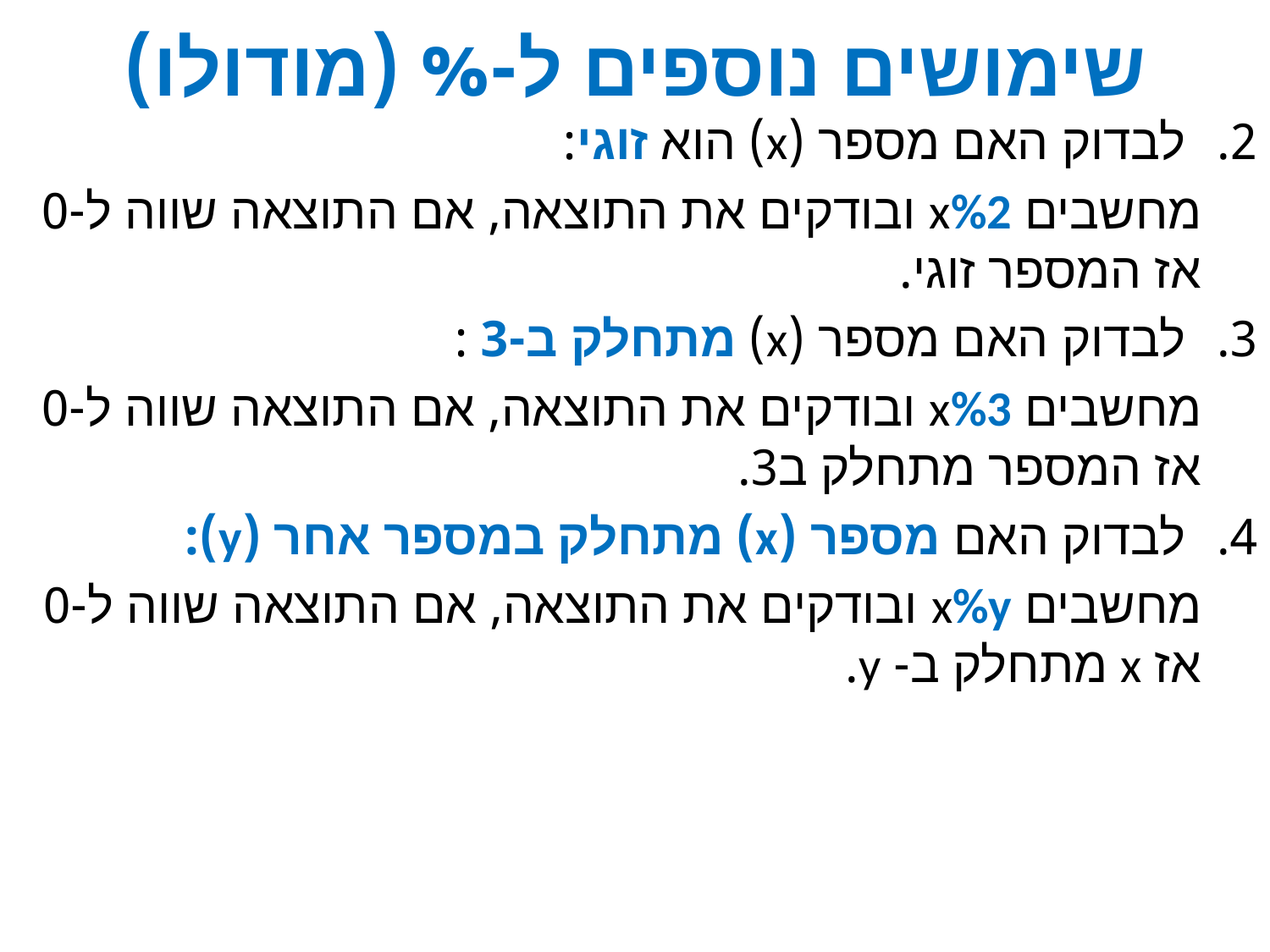

# שימושים נוספים ל-% (מודולו)
לבדוק האם מספר (x) הוא זוגי:
מחשבים x%2 ובודקים את התוצאה, אם התוצאה שווה ל-0 אז המספר זוגי.
לבדוק האם מספר (x) מתחלק ב-3 :
מחשבים x%3 ובודקים את התוצאה, אם התוצאה שווה ל-0 אז המספר מתחלק ב3.
לבדוק האם מספר (x) מתחלק במספר אחר (y):
מחשבים x%y ובודקים את התוצאה, אם התוצאה שווה ל-0 אז x מתחלק ב- y.